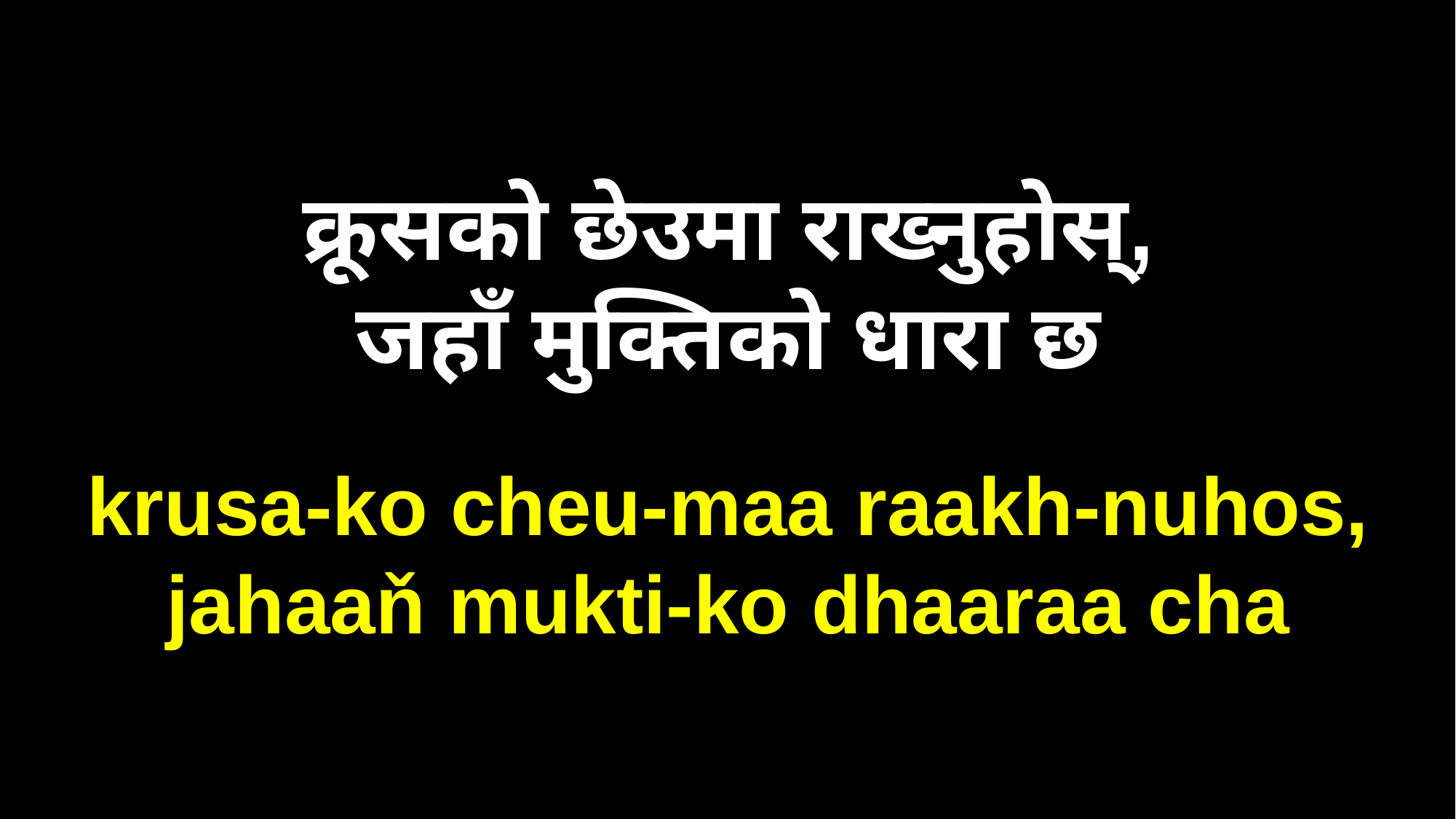

क्रूसको छेउमा राख्‍‌नुहोस्,
जहाँ मुक्तिको धारा छ

krusa-ko cheu-maa raakh-nuhos,
jahaaň mukti-ko dhaaraa cha